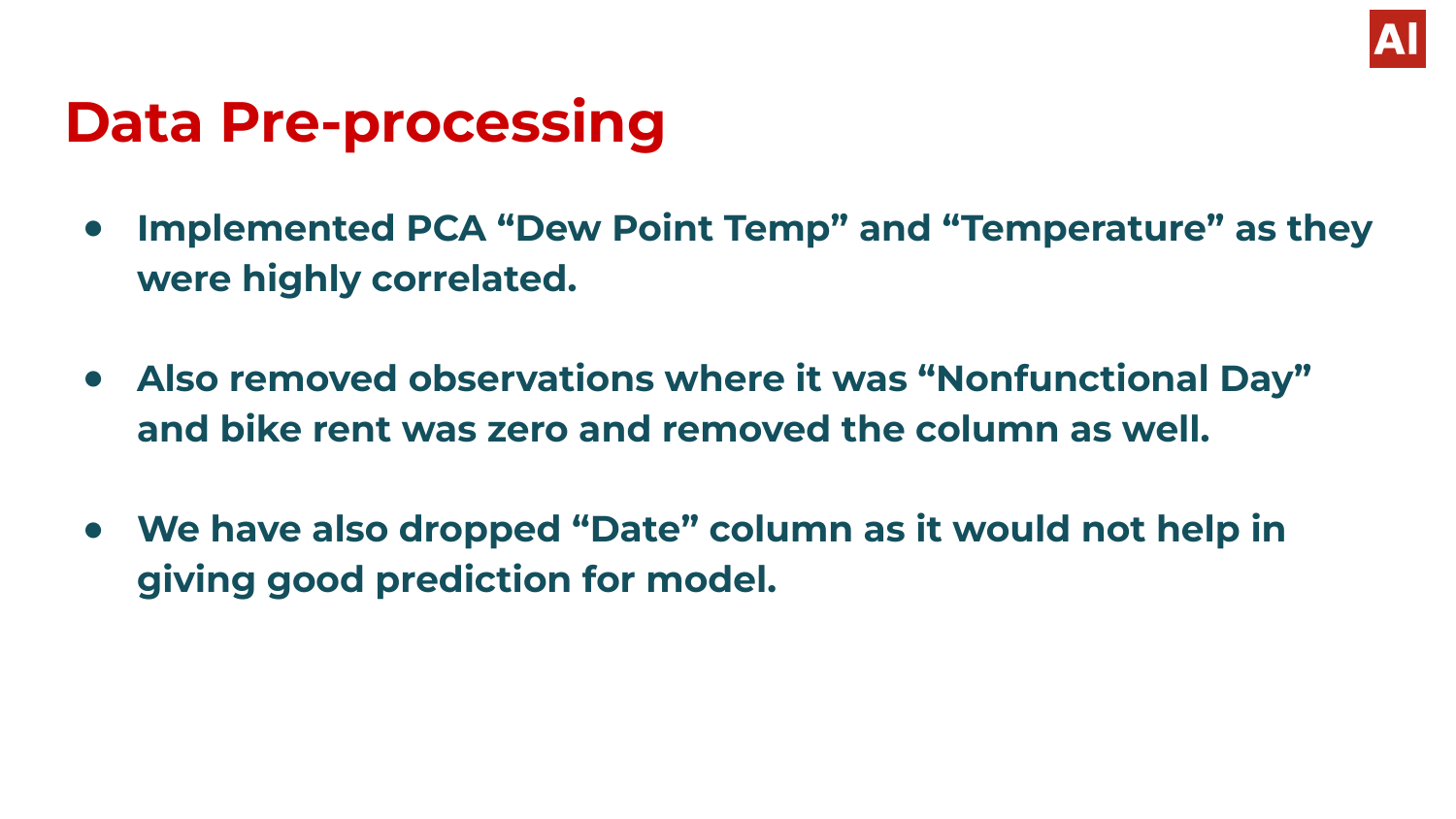

# Data Pre-processing
Implemented PCA “Dew Point Temp” and “Temperature” as they were highly correlated.

Also removed observations where it was “Nonfunctional Day” and bike rent was zero and removed the column as well.

We have also dropped “Date” column as it would not help in giving good prediction for model.